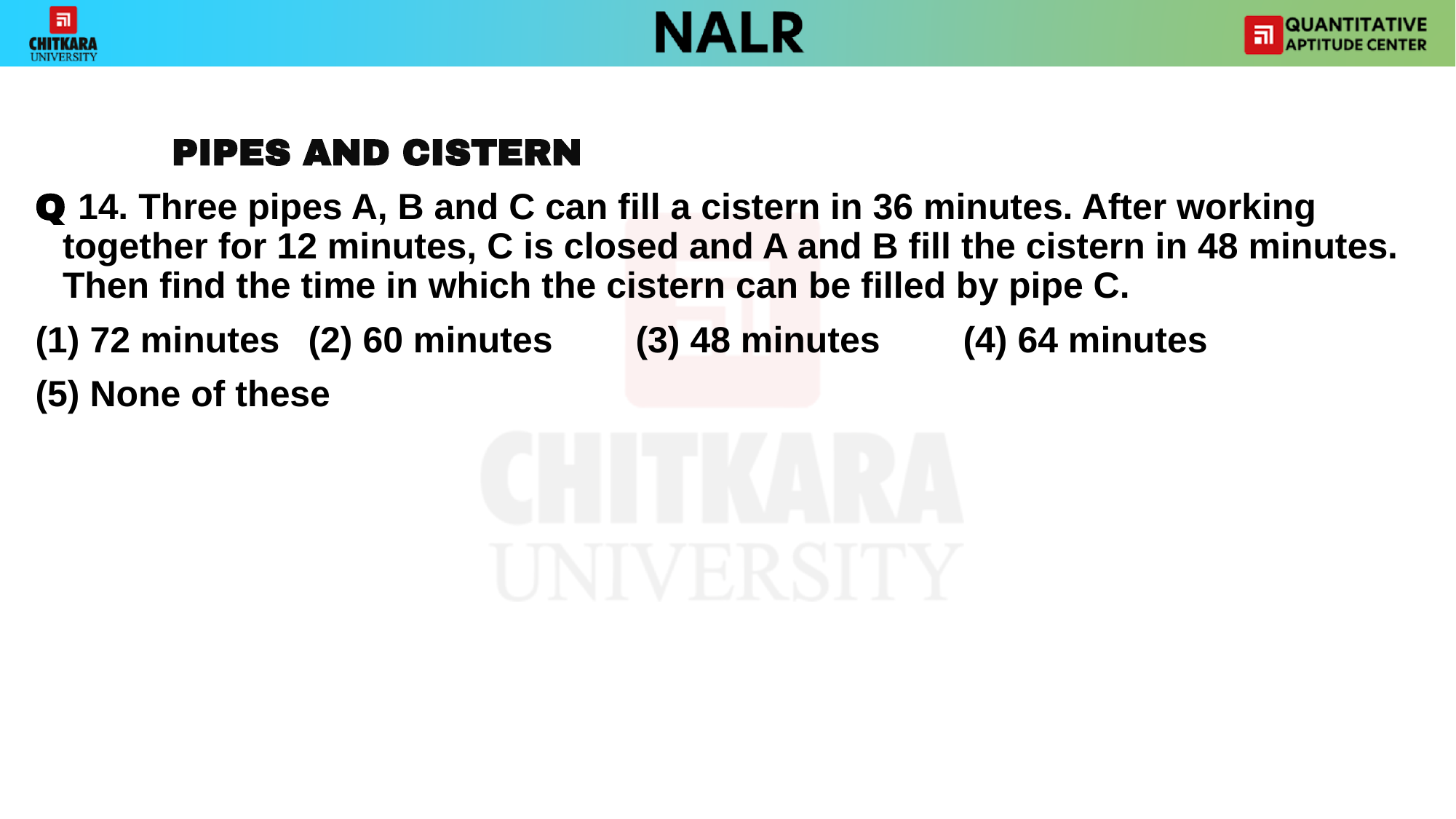

#
		PIPES AND CISTERN
Q 14. Three pipes A, B and C can fill a cistern in 36 minutes. After working together for 12 minutes, C is closed and A and B fill the cistern in 48 minutes. Then find the time in which the cistern can be filled by pipe C.
72 minutes 	(2) 60 minutes 	(3) 48 minutes 	(4) 64 minutes
(5) None of these